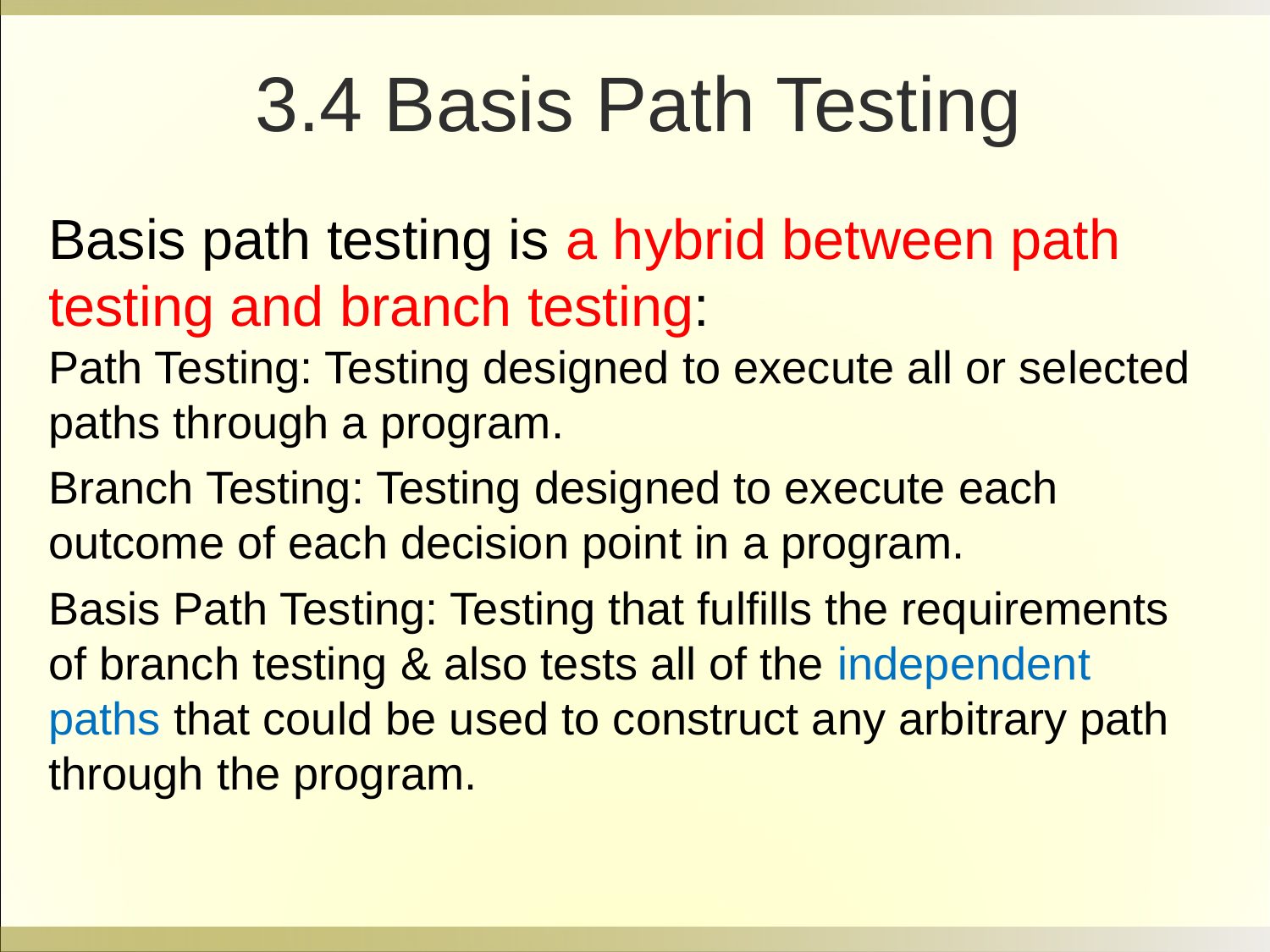

3.4 Basis Path Testing
Basis path testing is a hybrid between path testing and branch testing:
Path Testing: Testing designed to execute all or selected paths through a program.
Branch Testing: Testing designed to execute each outcome of each decision point in a program.
Basis Path Testing: Testing that fulfills the requirements of branch testing & also tests all of the independent paths that could be used to construct any arbitrary path through the program.